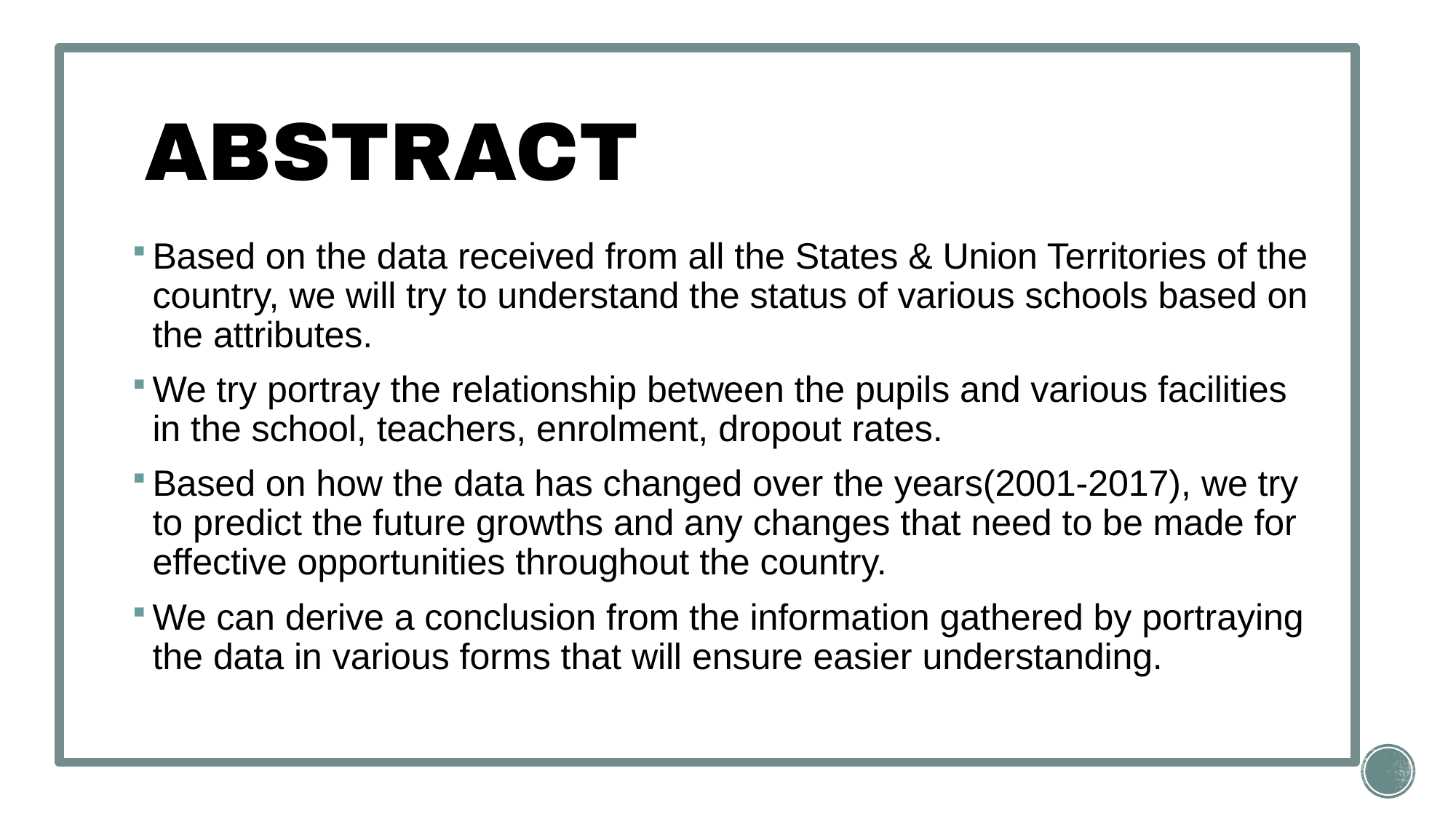

# ABSTRACT
Based on the data received from all the States & Union Territories of the country, we will try to understand the status of various schools based on the attributes.
We try portray the relationship between the pupils and various facilities in the school, teachers, enrolment, dropout rates.
Based on how the data has changed over the years(2001-2017), we try to predict the future growths and any changes that need to be made for effective opportunities throughout the country.
We can derive a conclusion from the information gathered by portraying the data in various forms that will ensure easier understanding.